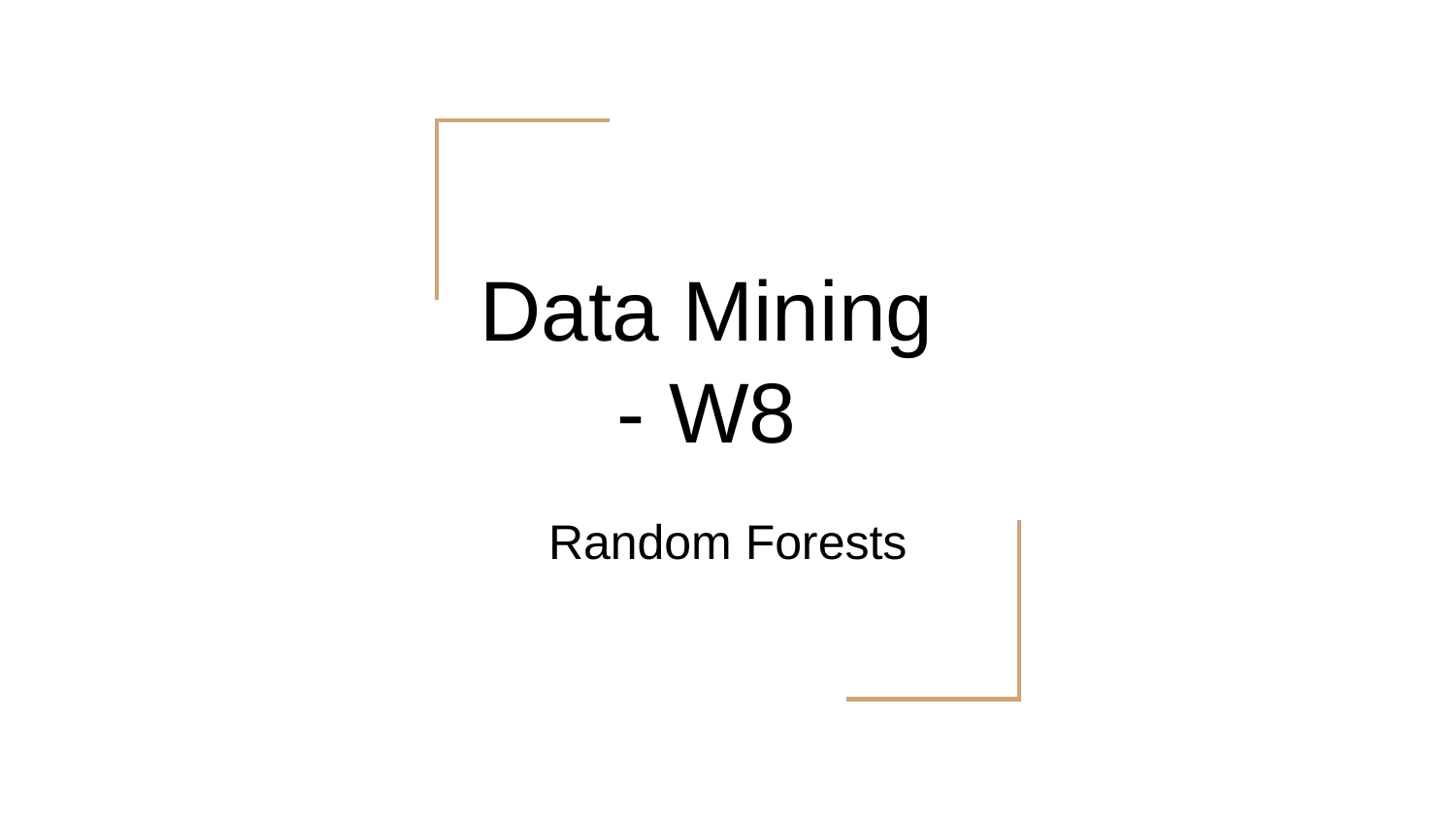

# Data Mining - W8
Random Forests